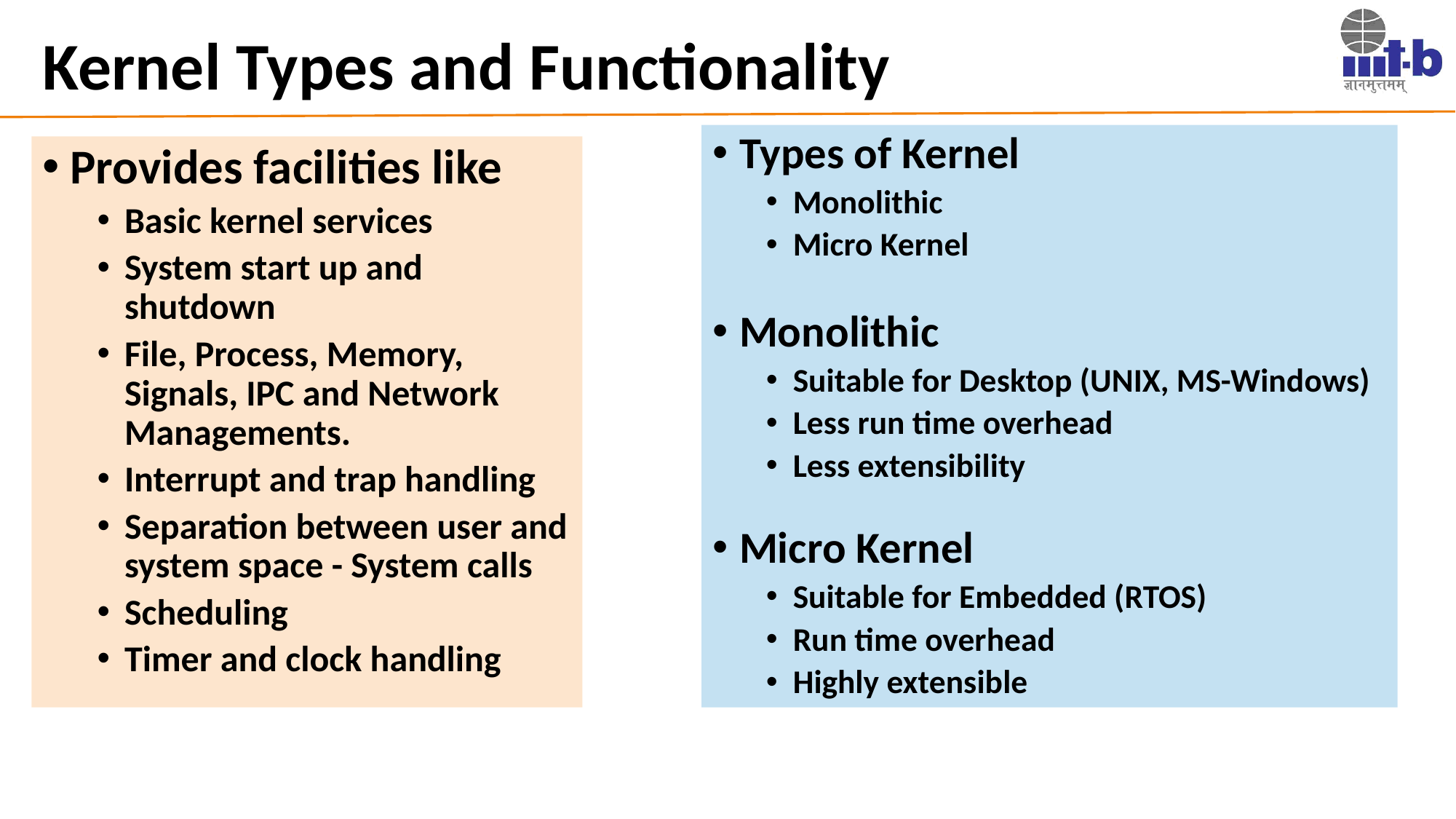

# Kernel Types and Functionality
Types of Kernel
Monolithic
Micro Kernel

Monolithic
Suitable for Desktop (UNIX, MS-Windows)
Less run time overhead
Less extensibility

Micro Kernel
Suitable for Embedded (RTOS)
Run time overhead
Highly extensible
Provides facilities like
Basic kernel services
System start up and shutdown
File, Process, Memory, Signals, IPC and Network Managements.
Interrupt and trap handling
Separation between user and system space - System calls
Scheduling
Timer and clock handling